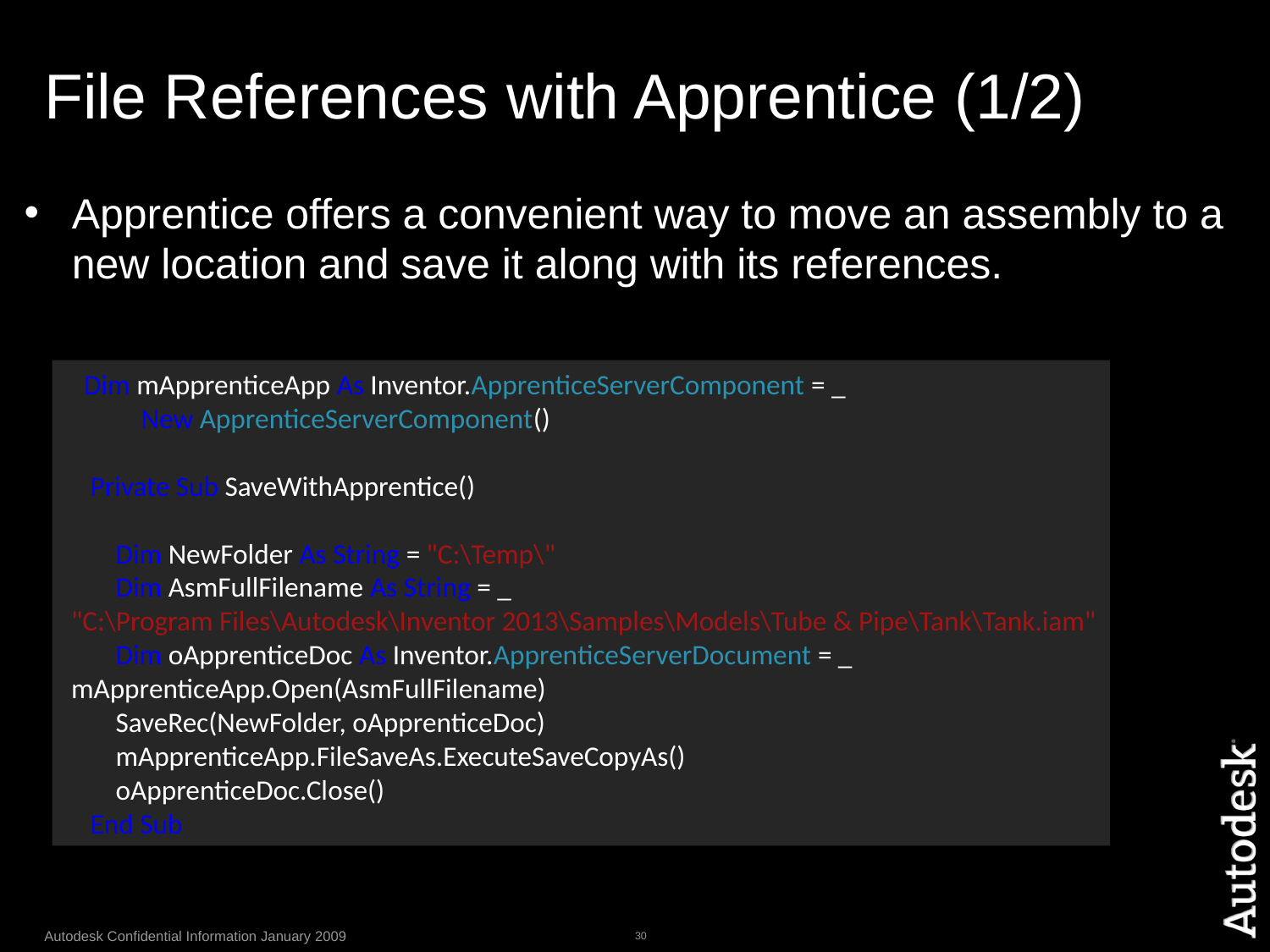

# File References with Apprentice (1/2)
Apprentice offers a convenient way to move an assembly to a new location and save it along with its references.

   Dim mApprenticeApp As Inventor.ApprenticeServerComponent = _
            New ApprenticeServerComponent()

    Private Sub SaveWithApprentice()

        Dim NewFolder As String = "C:\Temp\"
        Dim AsmFullFilename As String = _
 "C:\Program Files\Autodesk\Inventor 2013\Samples\Models\Tube & Pipe\Tank\Tank.iam"
        Dim oApprenticeDoc As Inventor.ApprenticeServerDocument = _
 mApprenticeApp.Open(AsmFullFilename)
        SaveRec(NewFolder, oApprenticeDoc)
        mApprenticeApp.FileSaveAs.ExecuteSaveCopyAs()
        oApprenticeDoc.Close()
    End Sub